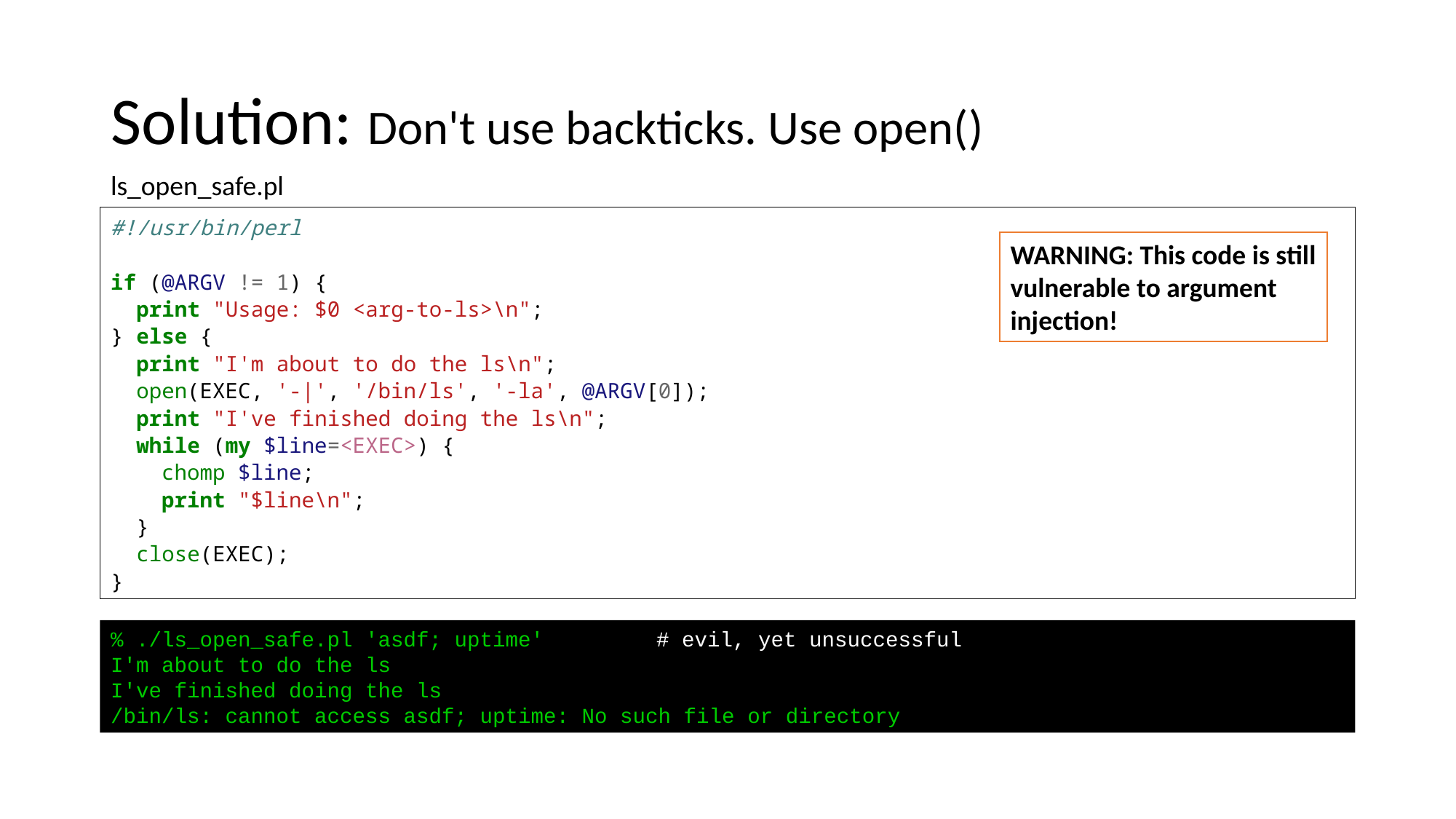

# Solution: Don't use backticks. Use open()
ls_open_safe.pl
#!/usr/bin/perl

if (@ARGV != 1) {
  print "Usage: $0 <arg-to-ls>\n";
} else {
  print "I'm about to do the ls\n";
  open(EXEC, '-|', '/bin/ls', '-la', @ARGV[0]);
  print "I've finished doing the ls\n";
  while (my $line=<EXEC>) {
    chomp $line;
    print "$line\n";
  }
  close(EXEC);
}
WARNING: This code is still vulnerable to argument injection!
% ./ls_open_safe.pl 'asdf; uptime'		# evil, yet unsuccessful
I'm about to do the ls
I've finished doing the ls
/bin/ls: cannot access asdf; uptime: No such file or directory